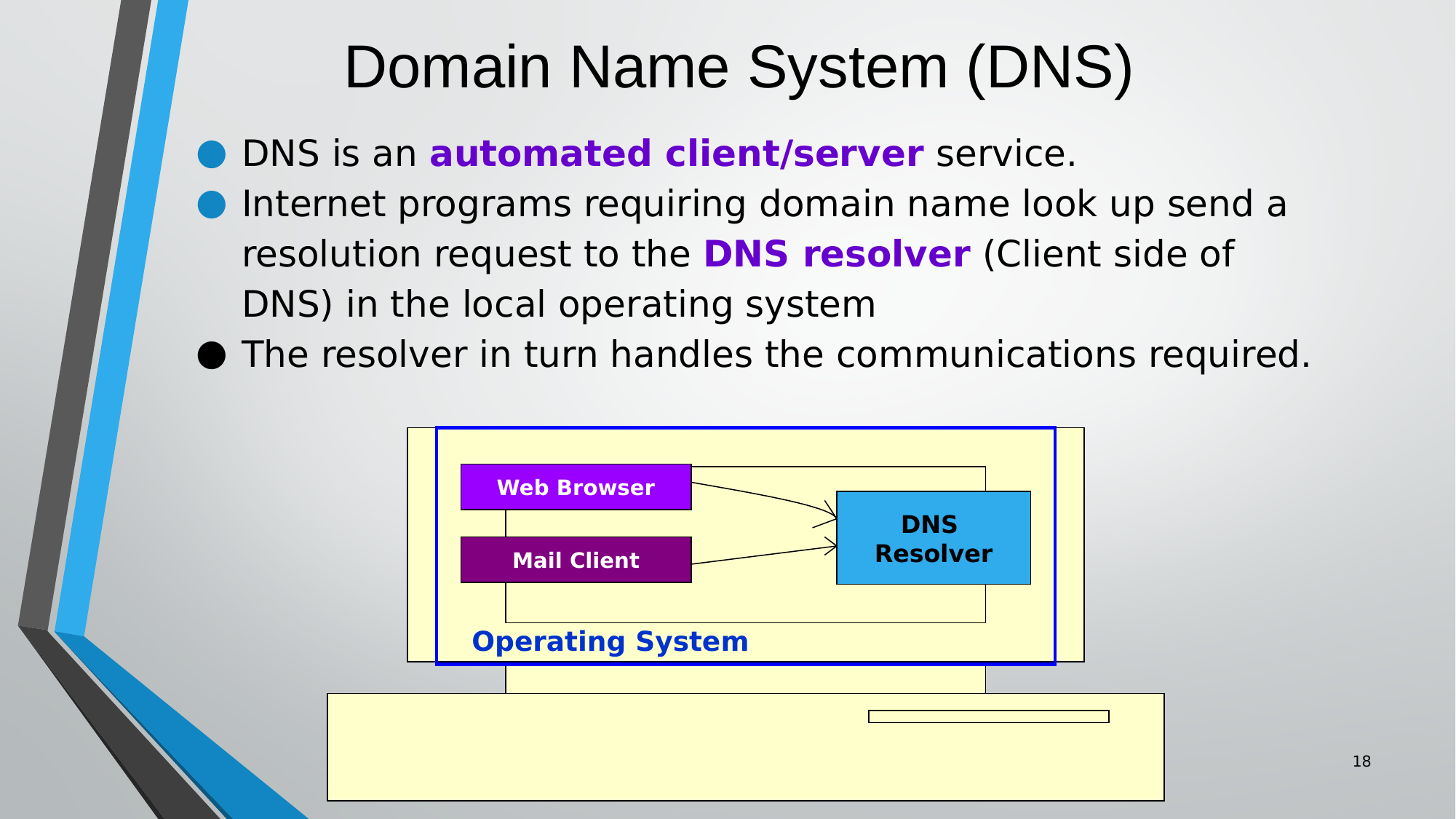

Domain Name System (DNS)
DNS is an automated client/server service.
Internet programs requiring domain name look up send a resolution request to the DNS resolver (Client side of DNS) in the local operating system
The resolver in turn handles the communications required.

Web Browser

DNS
Resolver
Mail Client

Operating System
18